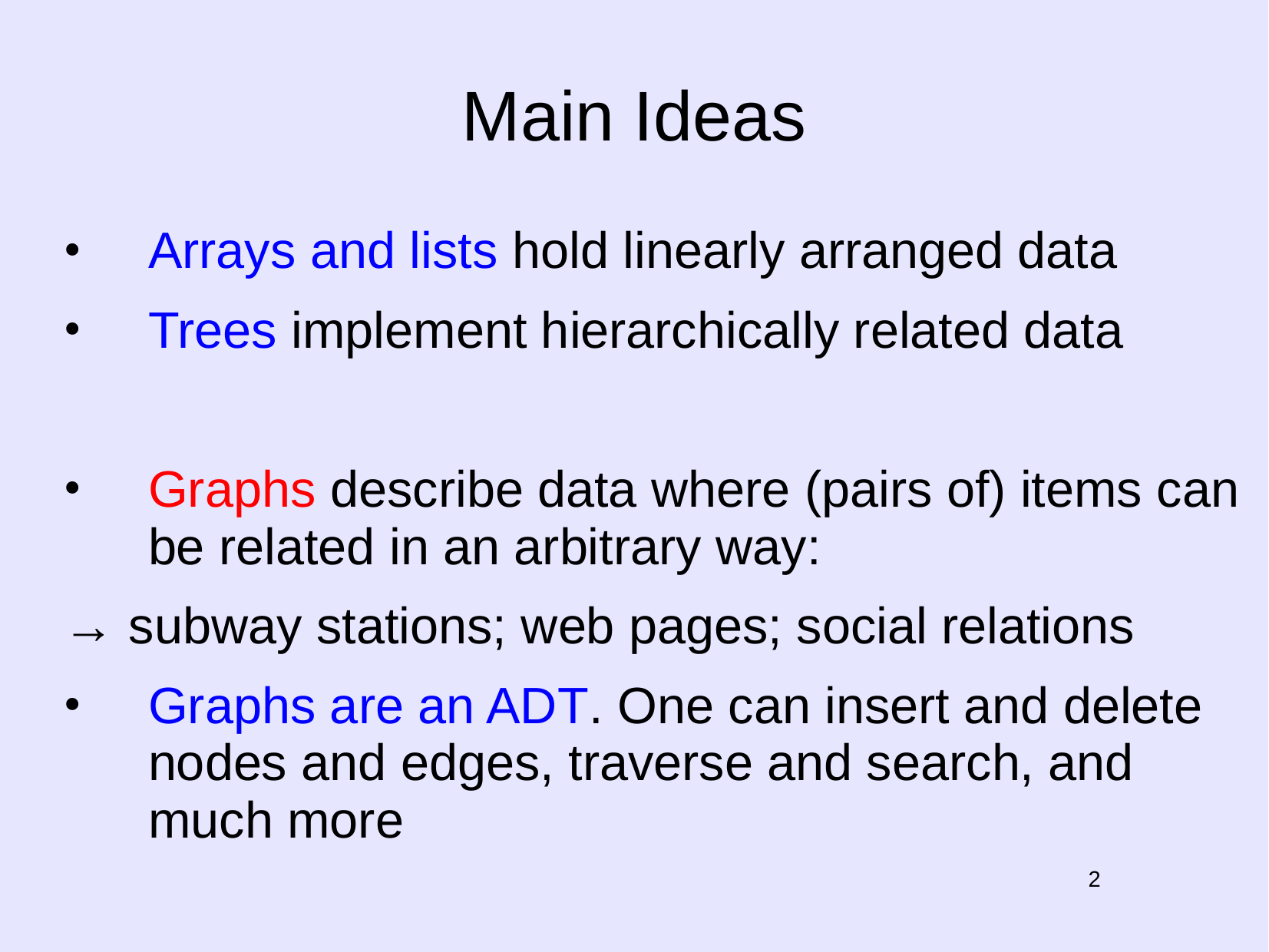

# Main Ideas
Arrays and lists hold linearly arranged data
Trees implement hierarchically related data

Graphs describe data where (pairs of) items can be related in an arbitrary way:
→ subway stations; web pages; social relations
Graphs are an ADT. One can insert and delete nodes and edges, traverse and search, and much more
2